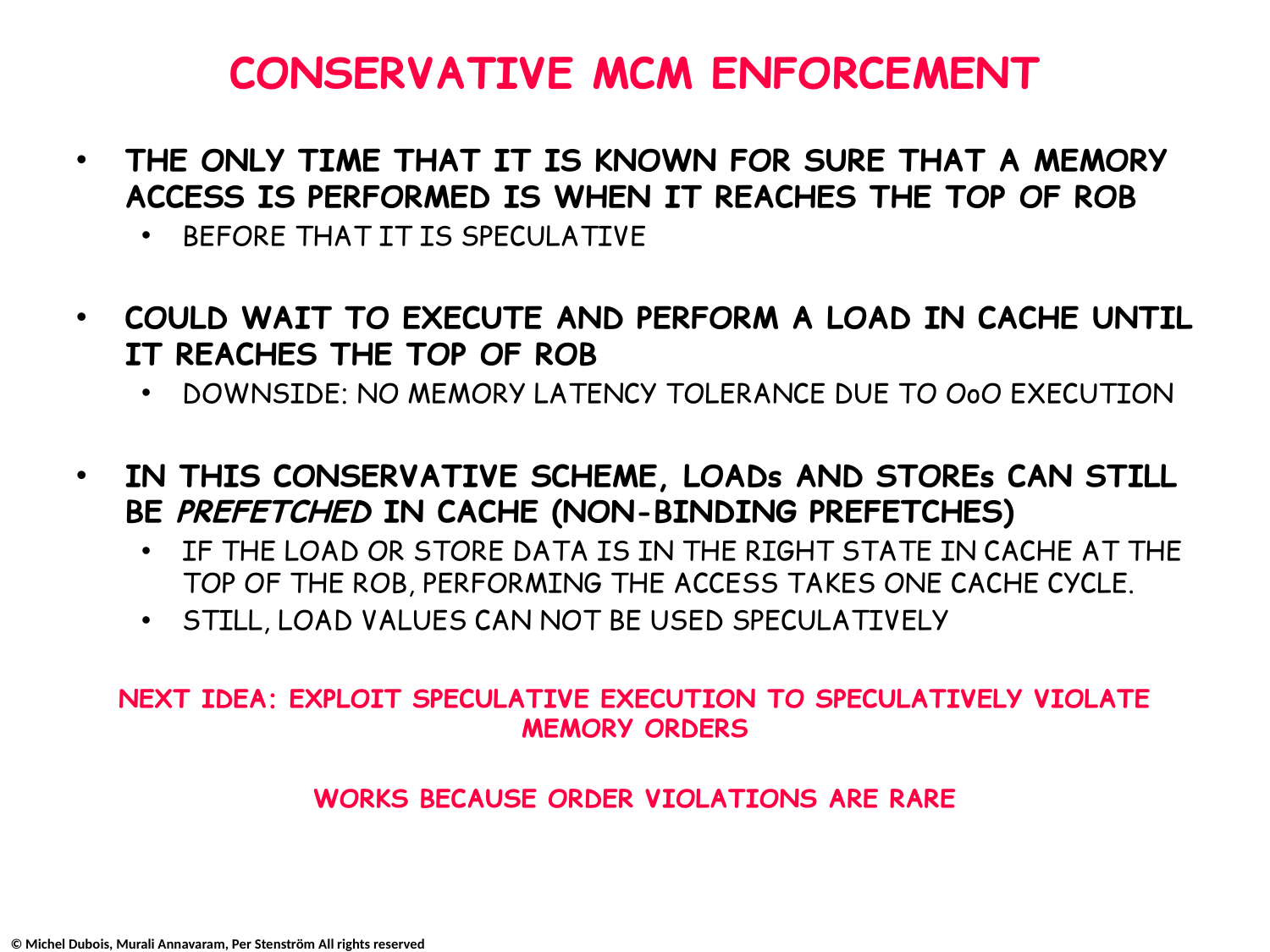

# CONSERVATIVE MCM ENFORCEMENT
THE ONLY TIME THAT IT IS KNOWN FOR SURE THAT A MEMORY ACCESS IS PERFORMED IS WHEN IT REACHES THE TOP OF ROB
BEFORE THAT IT IS SPECULATIVE

COULD WAIT TO EXECUTE AND PERFORM A LOAD IN CACHE UNTIL IT REACHES THE TOP OF ROB
DOWNSIDE: NO MEMORY LATENCY TOLERANCE DUE TO OoO EXECUTION

IN THIS CONSERVATIVE SCHEME, LOADs AND STOREs CAN STILL BE PREFETCHED IN CACHE (NON-BINDING PREFETCHES)
IF THE LOAD OR STORE DATA IS IN THE RIGHT STATE IN CACHE AT THE TOP OF THE ROB, PERFORMING THE ACCESS TAKES ONE CACHE CYCLE.
STILL, LOAD VALUES CAN NOT BE USED SPECULATIVELY

NEXT IDEA: EXPLOIT SPECULATIVE EXECUTION TO SPECULATIVELY VIOLATE MEMORY ORDERS

WORKS BECAUSE ORDER VIOLATIONS ARE RARE